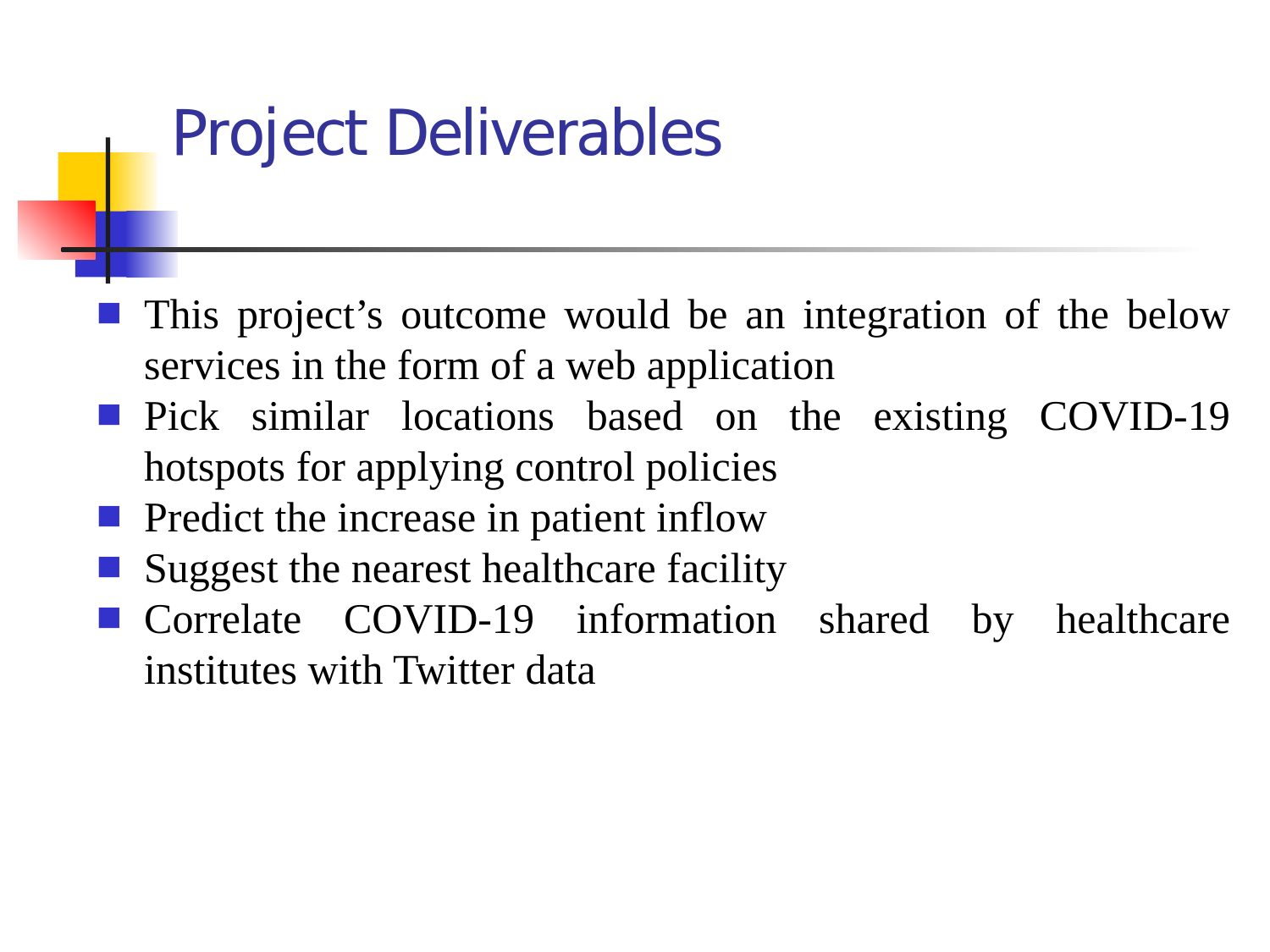

# Project Deliverables
This project’s outcome would be an integration of the below services in the form of a web application
Pick similar locations based on the existing COVID-19 hotspots for applying control policies
Predict the increase in patient inflow
Suggest the nearest healthcare facility
Correlate COVID-19 information shared by healthcare institutes with Twitter data